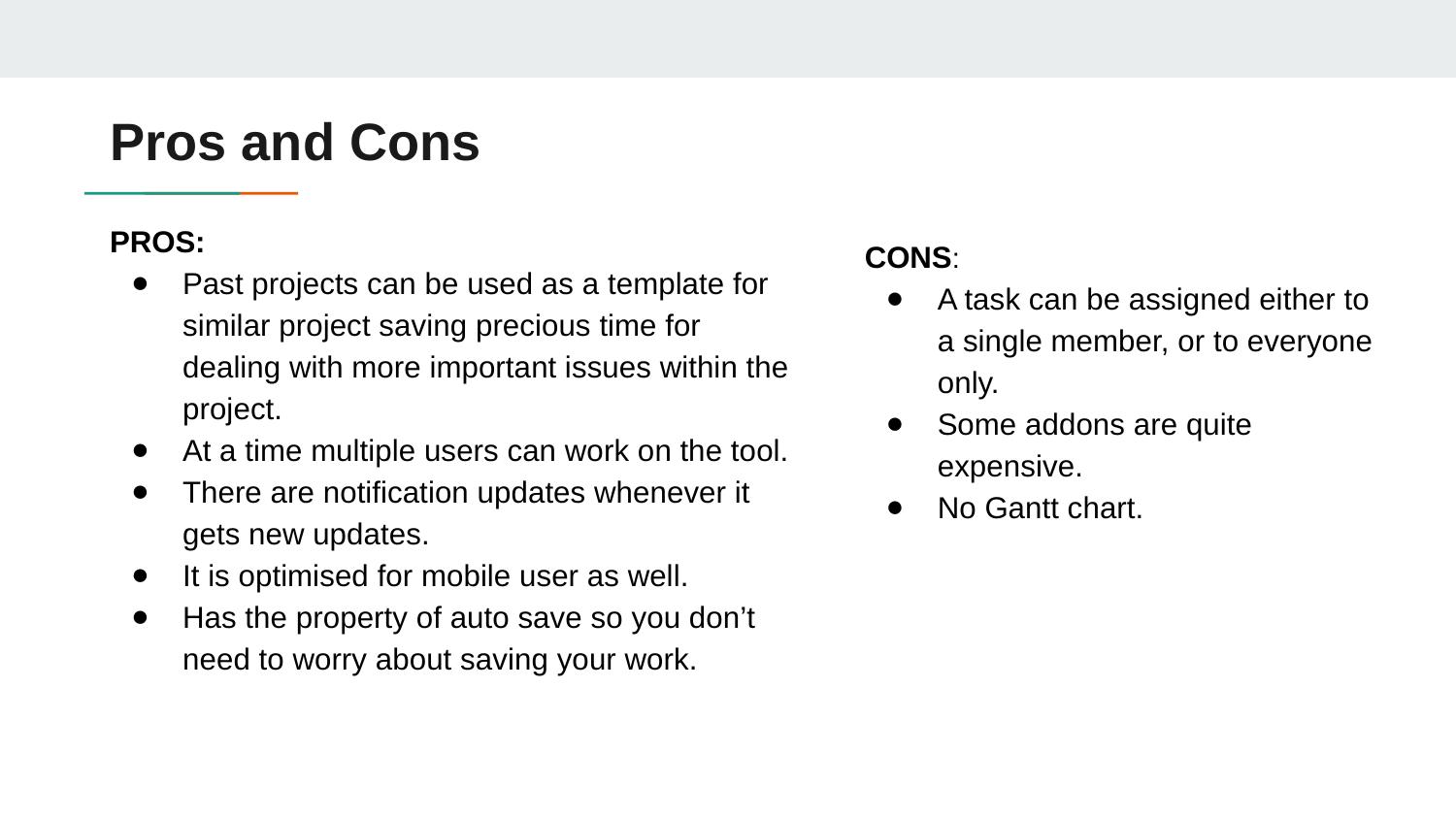

# Pros and Cons
PROS:
Past projects can be used as a template for similar project saving precious time for dealing with more important issues within the project.
At a time multiple users can work on the tool.
There are notification updates whenever it gets new updates.
It is optimised for mobile user as well.
Has the property of auto save so you don’t need to worry about saving your work.

CONS:
A task can be assigned either to a single member, or to everyone only.
Some addons are quite expensive.
No Gantt chart.